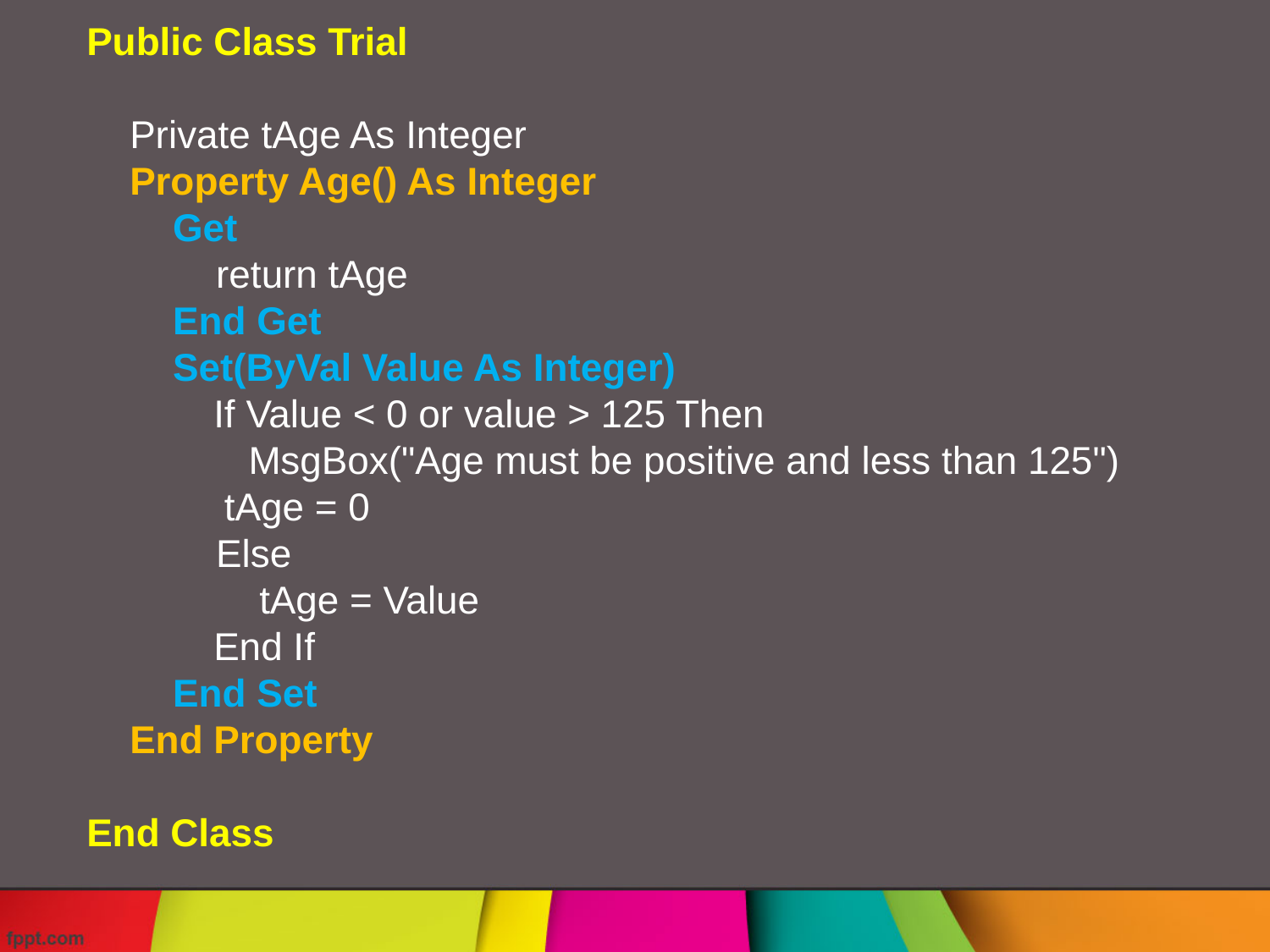

Public Class Trial

    Private tAge As Integer
    Property Age() As Integer
        Get
            return tAge
        End Get
        Set(ByVal Value As Integer)
	If Value < 0 or value > 125 Then
               MsgBox("Age must be positive and less than 125")
	 tAge = 0
            Else
                tAge = Value
	End If
        End Set
    End Property

End Class